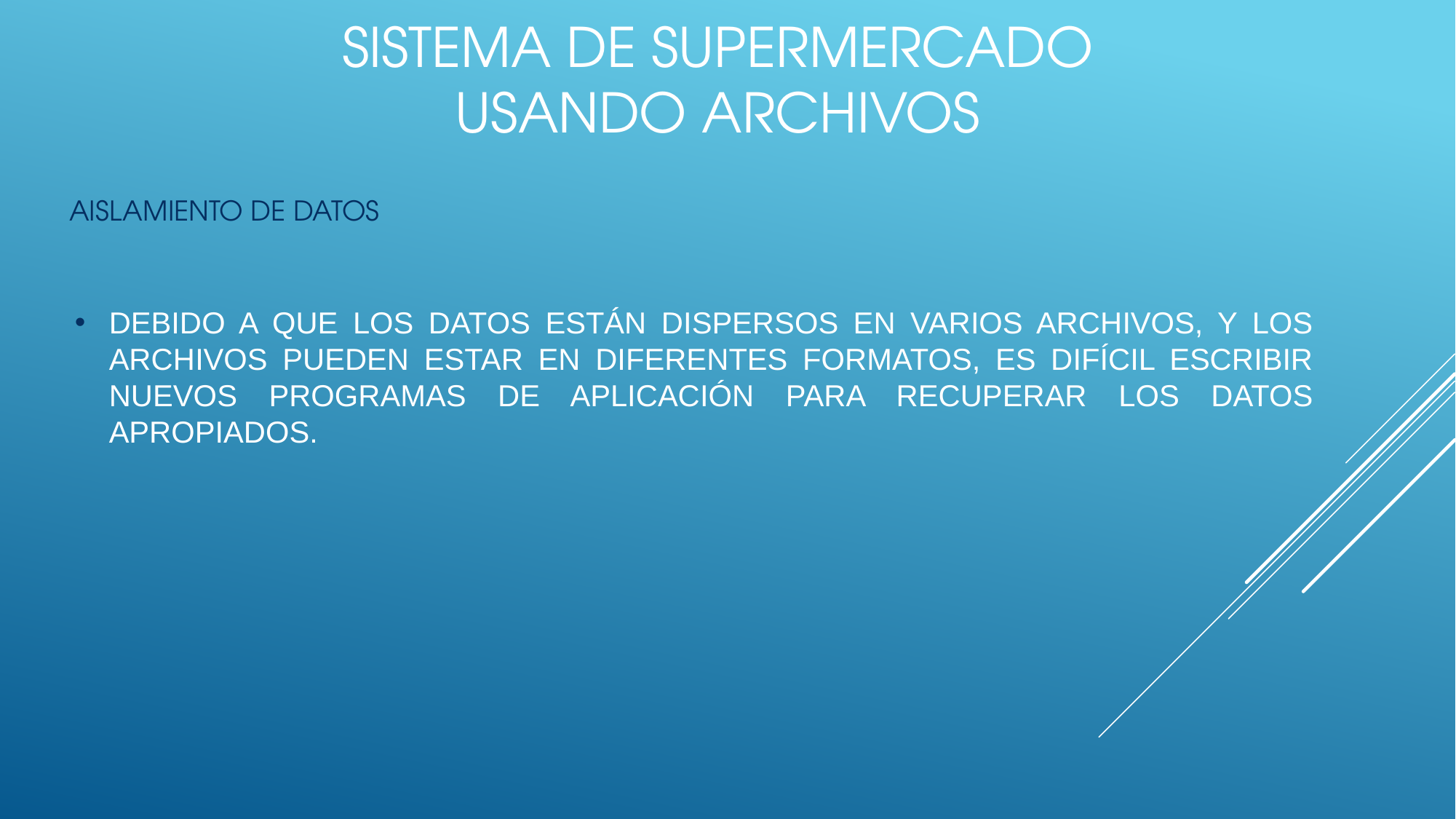

# Sistema de supermercado Usando archivos
Aislamiento de datos
Debido a que los datos están dispersos en varios archivos, y los archivos pueden estar en diferentes formatos, es difícil escribir nuevos programas de aplicación para recuperar los datos apropiados.